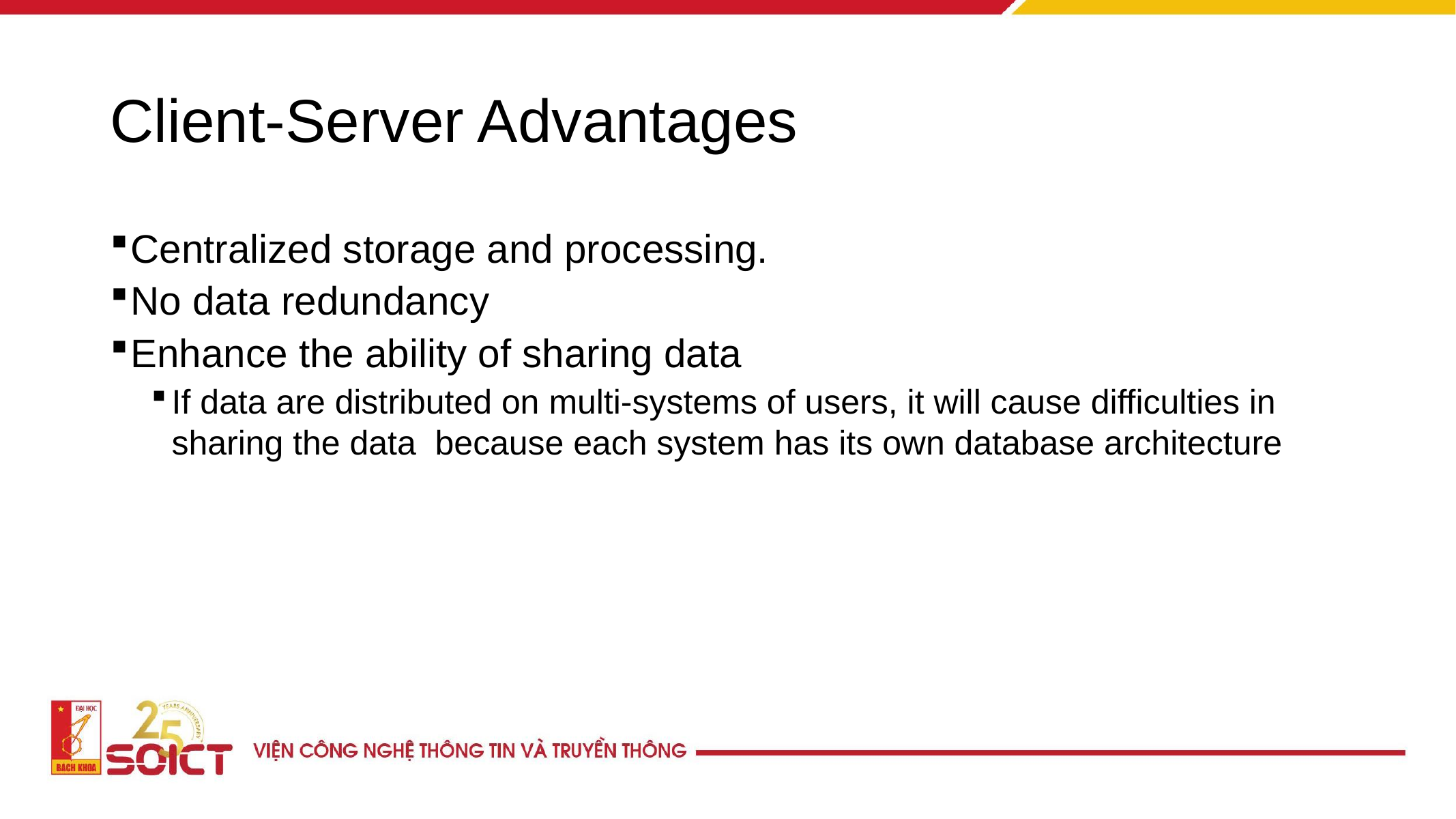

# Client-Server Advantages
Centralized storage and processing.
No data redundancy
Enhance the ability of sharing data
If data are distributed on multi-systems of users, it will cause difficulties in sharing the data  because each system has its own database architecture